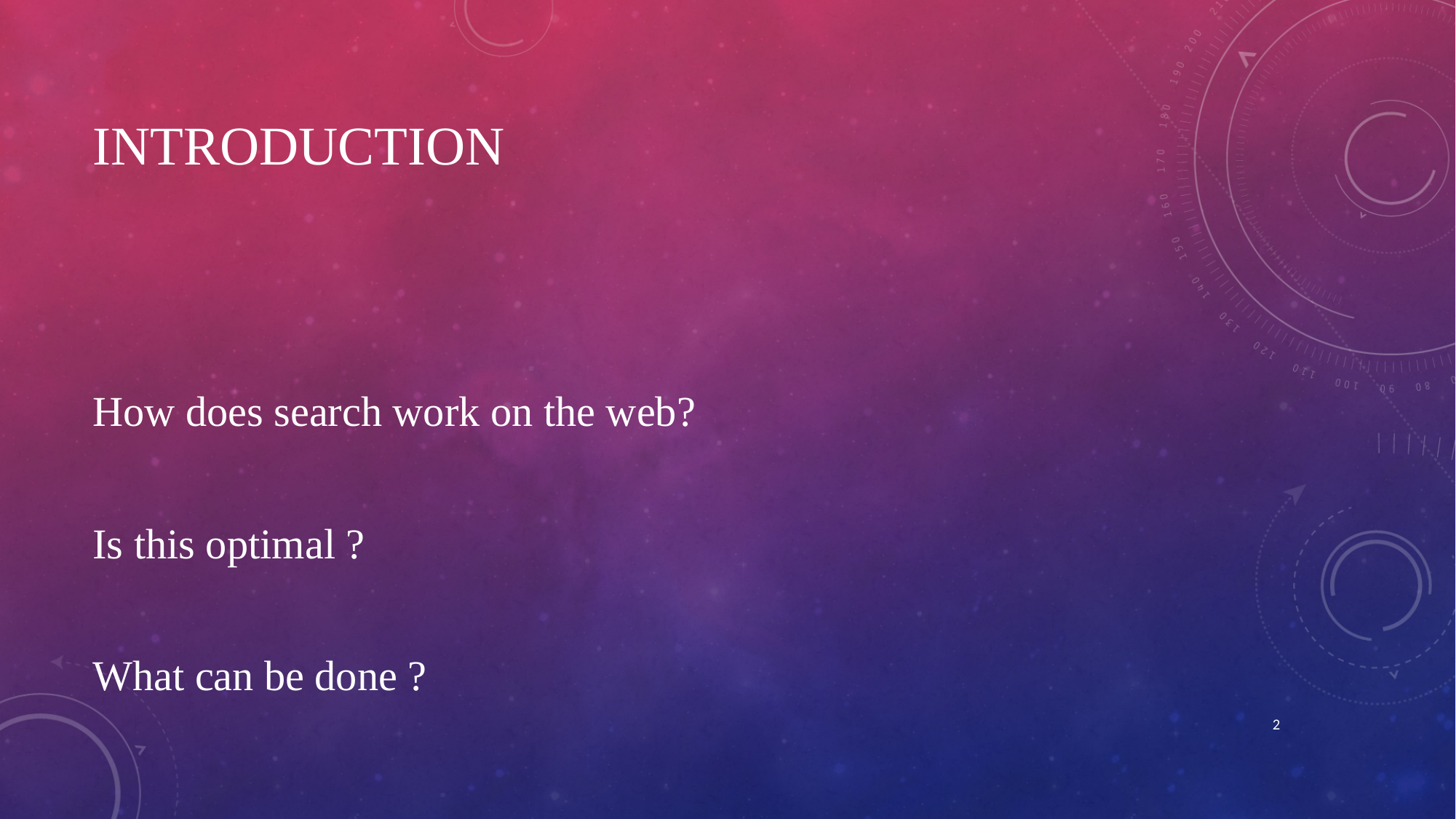

# introduction
How does search work on the web?

Is this optimal ?

What can be done ?

2